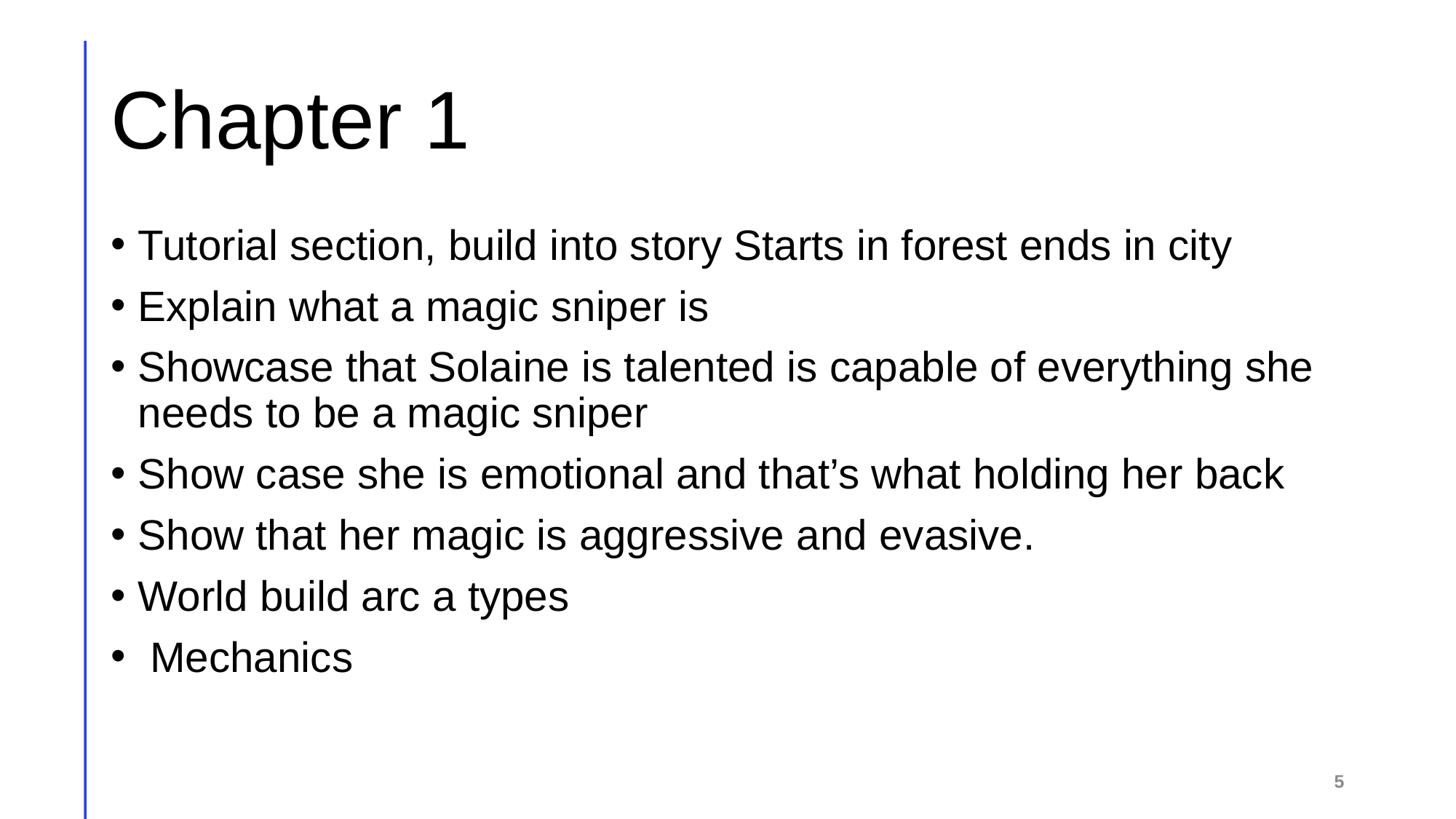

# Chapter 1
Tutorial section, build into story Starts in forest ends in city
Explain what a magic sniper is
Showcase that Solaine is talented is capable of everything she needs to be a magic sniper
Show case she is emotional and that’s what holding her back
Show that her magic is aggressive and evasive.
World build arc a types
 Mechanics
5